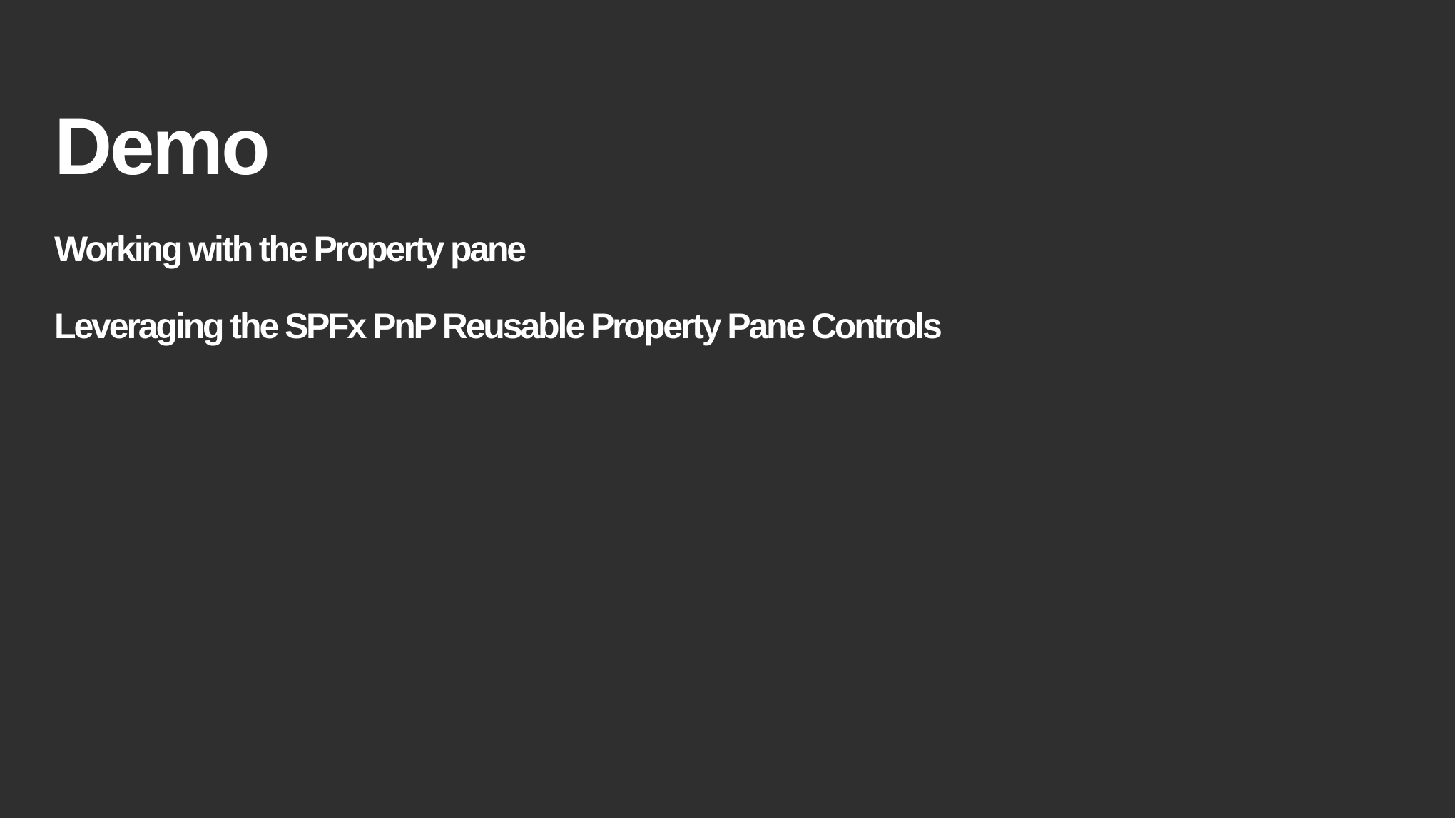

# Demo Working with the Property pane Leveraging the SPFx PnP Reusable Property Pane Controls